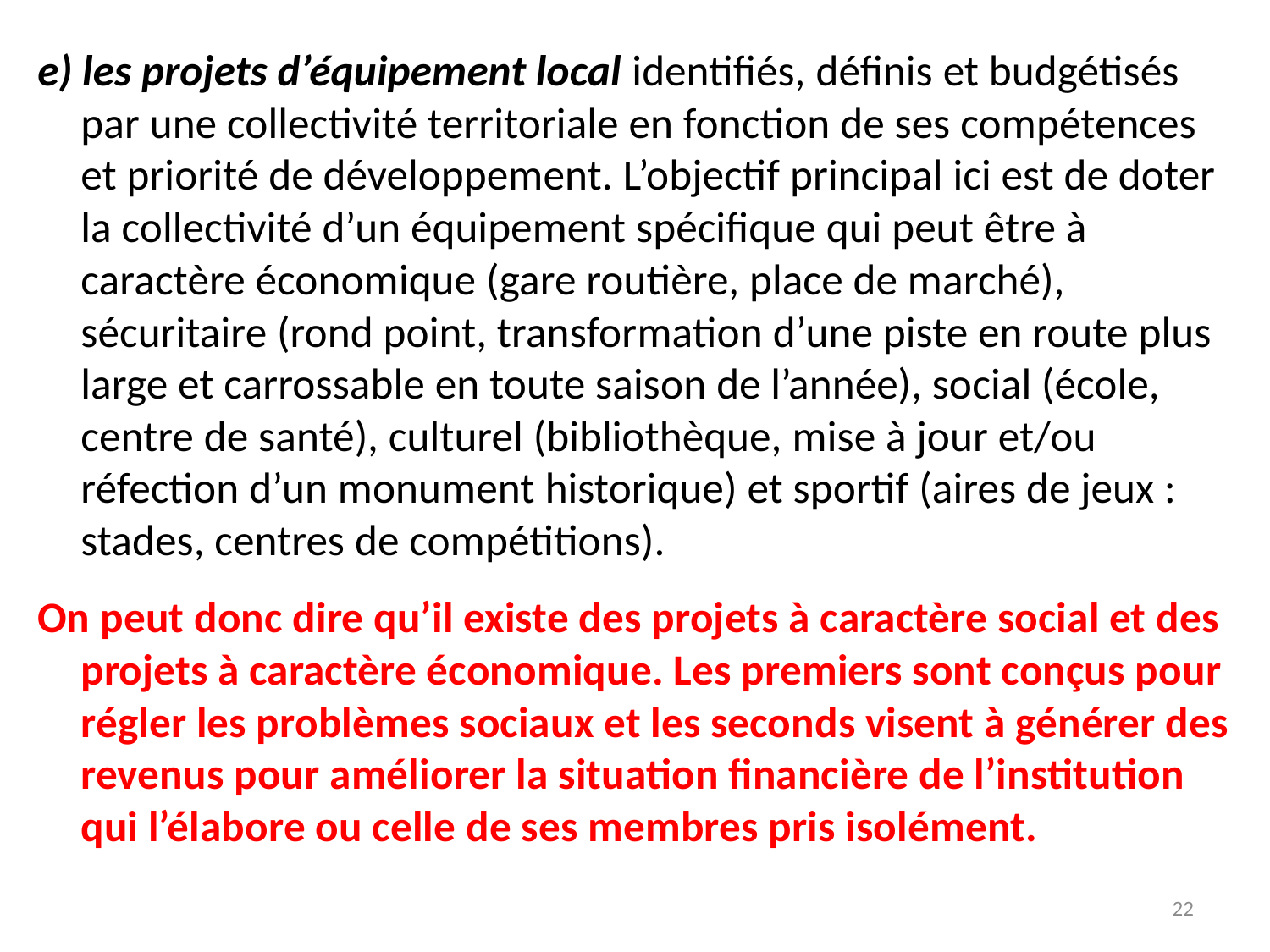

e) les projets d’équipement local identifiés, définis et budgétisés par une collectivité territoriale en fonction de ses compétences et priorité de développement. L’objectif principal ici est de doter la collectivité d’un équipement spécifique qui peut être à caractère économique (gare routière, place de marché), sécuritaire (rond point, transformation d’une piste en route plus large et carrossable en toute saison de l’année), social (école, centre de santé), culturel (bibliothèque, mise à jour et/ou réfection d’un monument historique) et sportif (aires de jeux : stades, centres de compétitions).
On peut donc dire qu’il existe des projets à caractère social et des projets à caractère économique. Les premiers sont conçus pour régler les problèmes sociaux et les seconds visent à générer des revenus pour améliorer la situation financière de l’institution qui l’élabore ou celle de ses membres pris isolément.
22